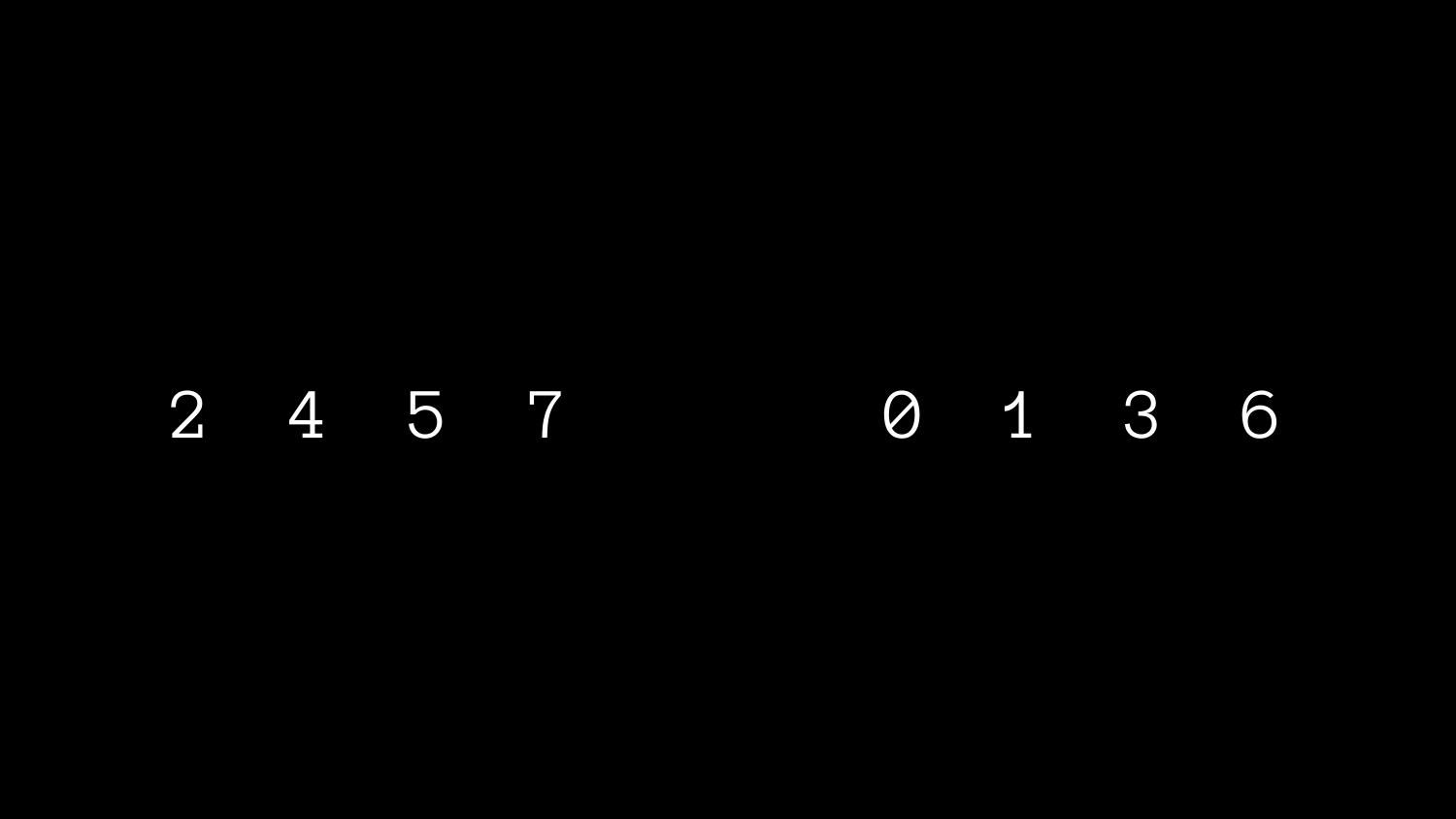

# 2  4  5  7        0  1  3  6